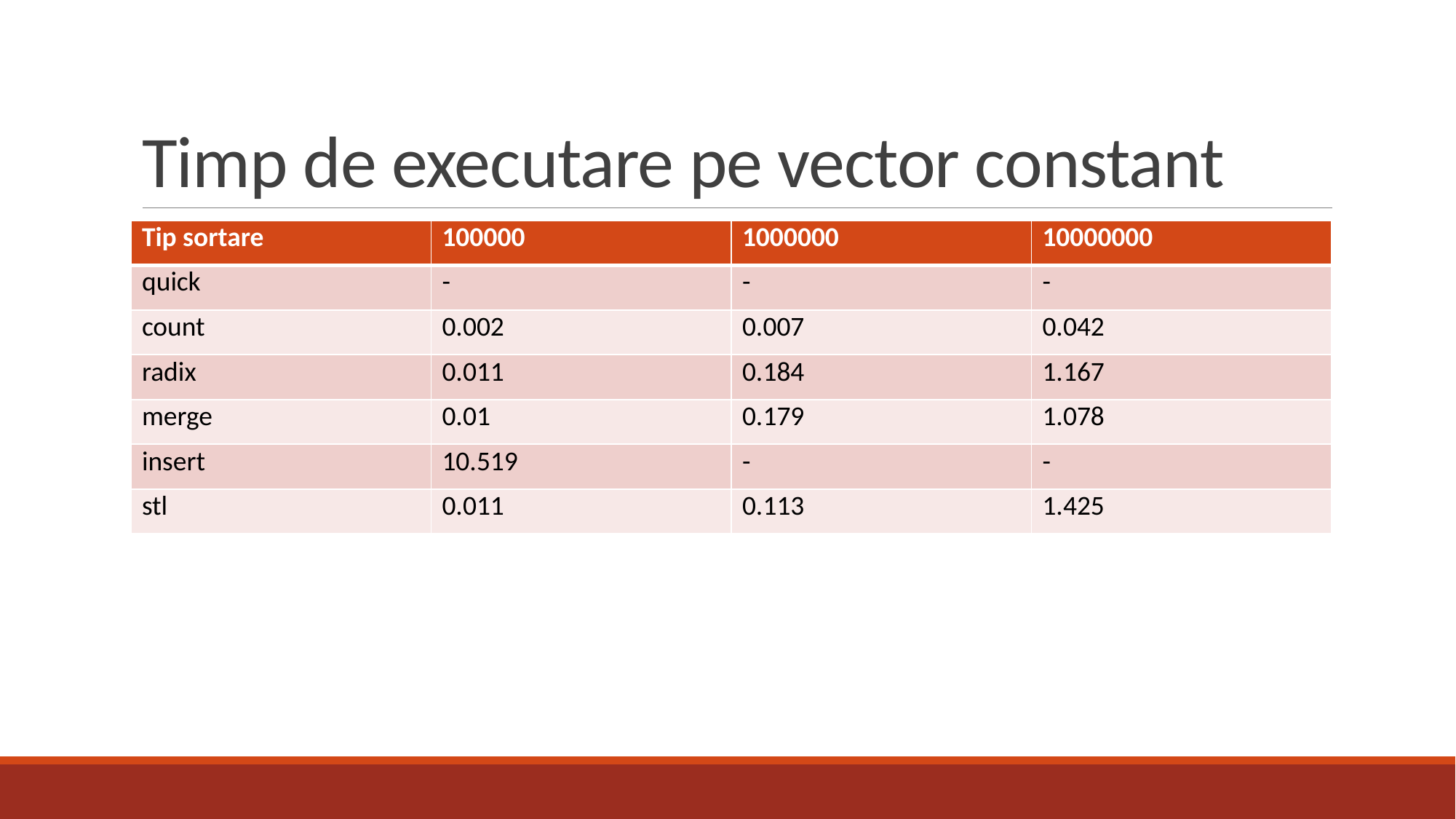

# Timp de executare pe vector constant
| Tip sortare | 100000 | 1000000 | 10000000 |
| --- | --- | --- | --- |
| quick | - | - | - |
| count | 0.002 | 0.007 | 0.042 |
| radix | 0.011 | 0.184 | 1.167 |
| merge | 0.01 | 0.179 | 1.078 |
| insert | 10.519 | - | - |
| stl | 0.011 | 0.113 | 1.425 |